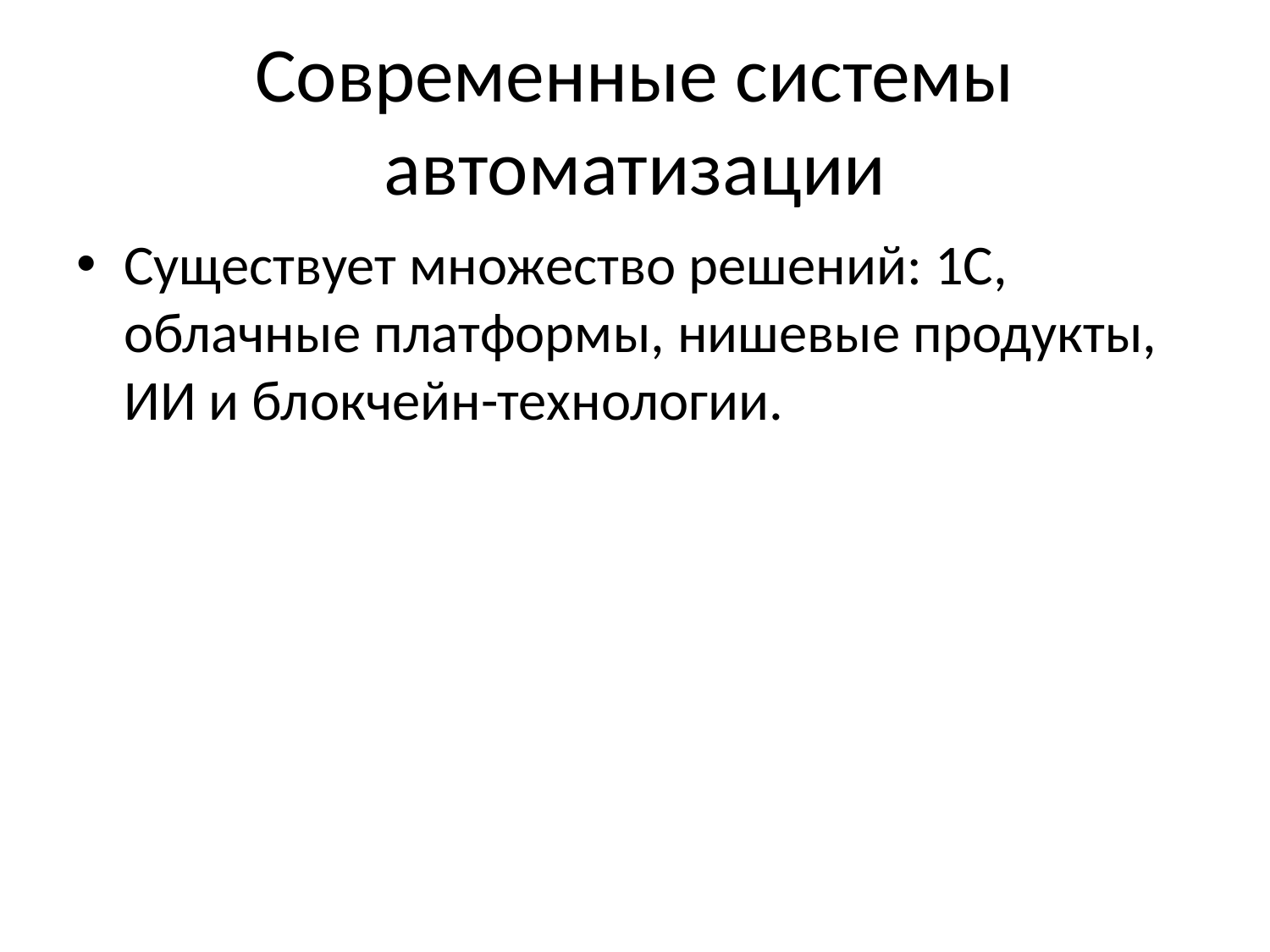

# Современные системы автоматизации
Существует множество решений: 1С, облачные платформы, нишевые продукты, ИИ и блокчейн-технологии.